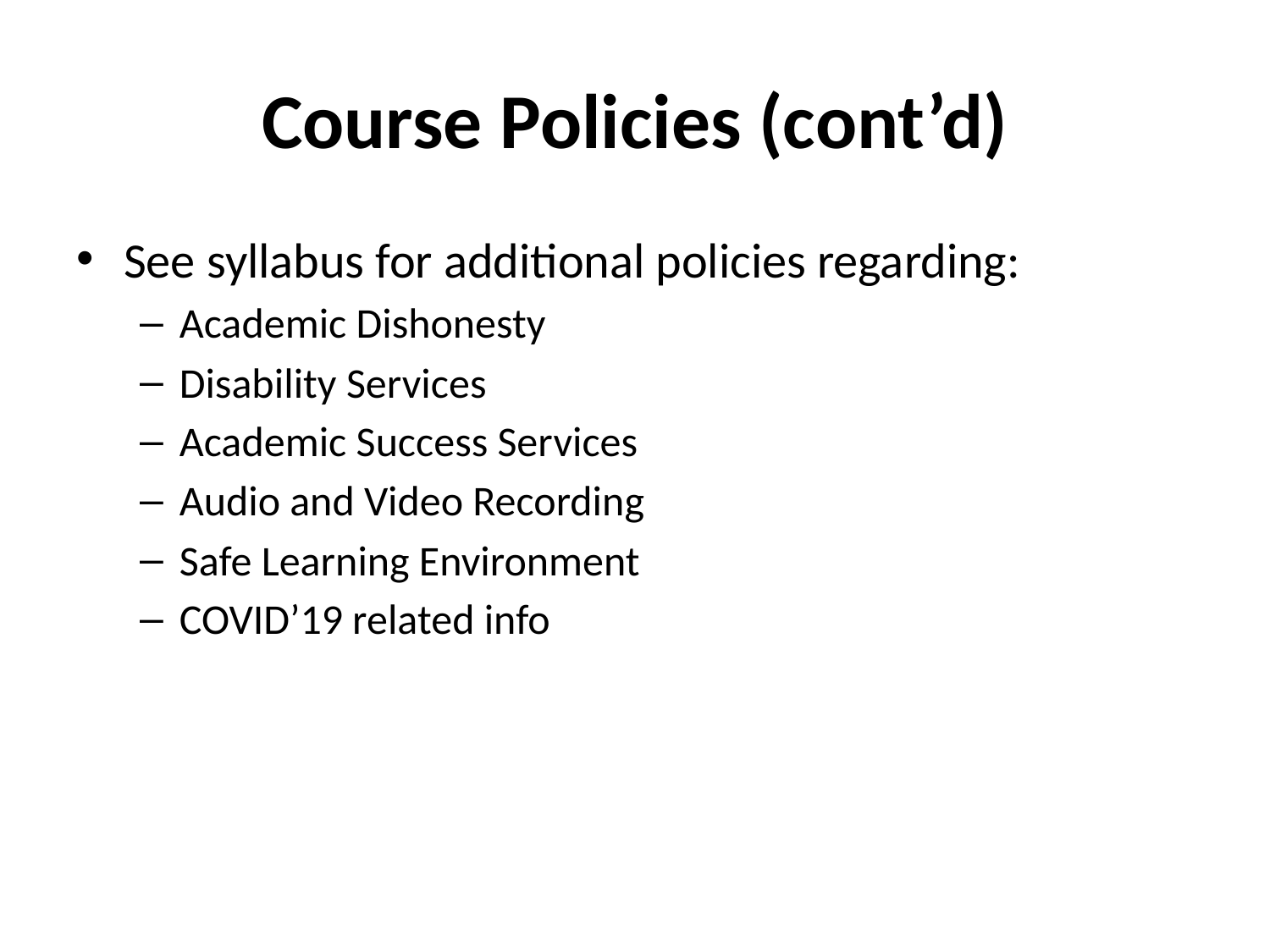

# Course Policies (cont’d)
See syllabus for additional policies regarding:
Academic Dishonesty
Disability Services
Academic Success Services
Audio and Video Recording
Safe Learning Environment
COVID’19 related info